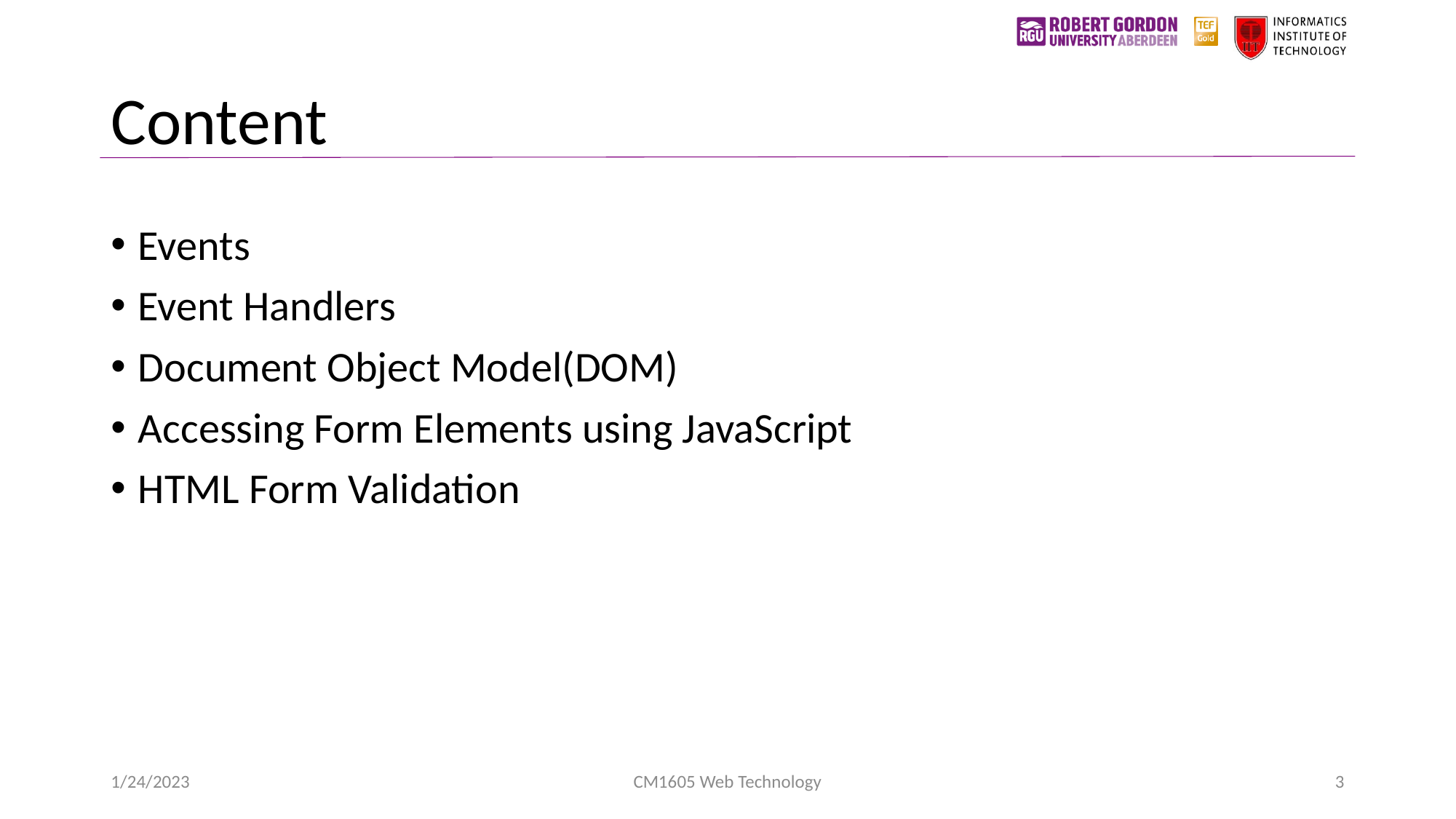

# Content
Events
Event Handlers
Document Object Model(DOM)
Accessing Form Elements using JavaScript
HTML Form Validation
1/24/2023
CM1605 Web Technology
3